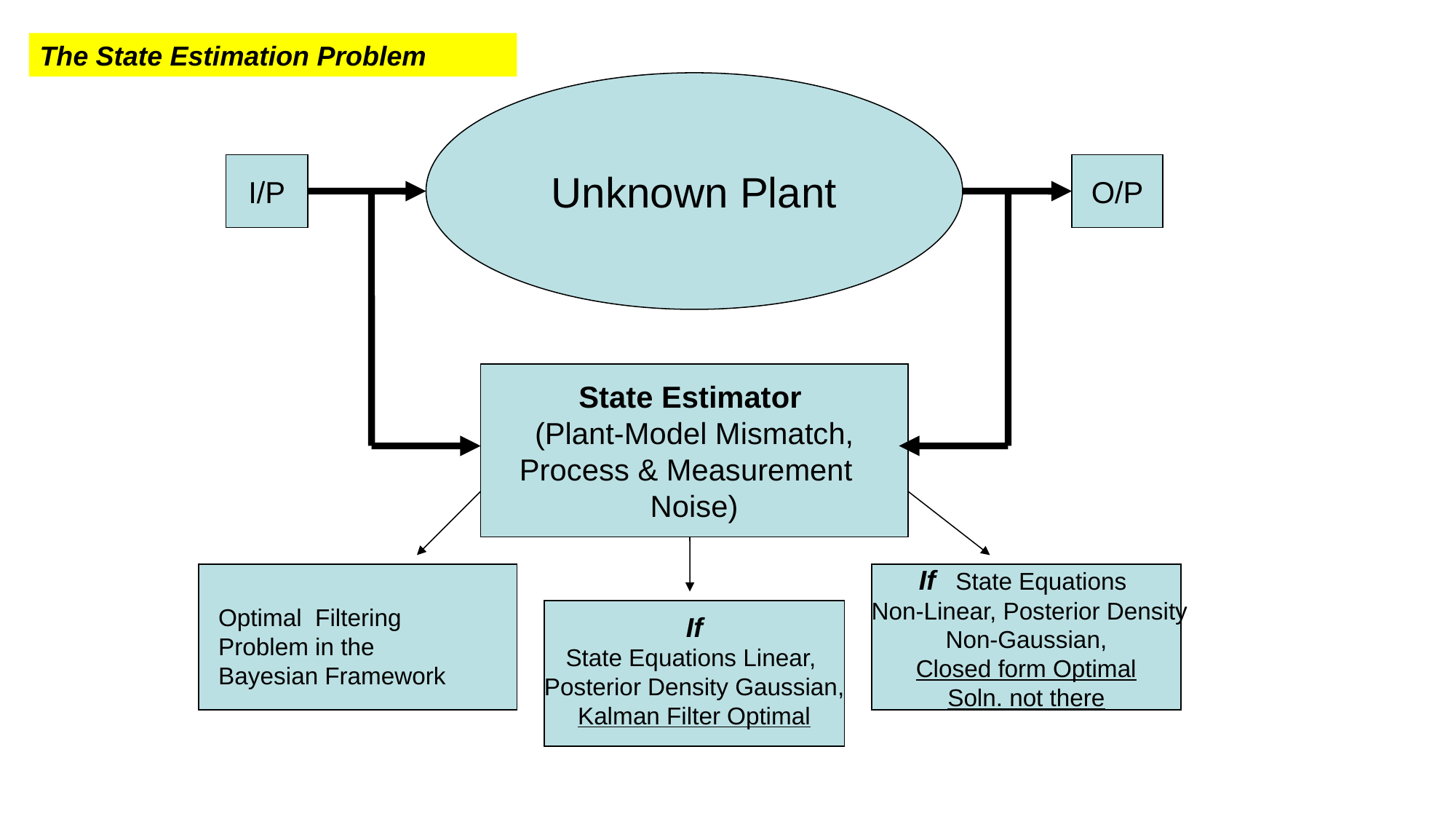

The State Estimation Problem
Unknown Plant
I/P
O/P

State Estimator
(Plant-Model Mismatch,
Process & Measurement
Noise)

Optimal  Filtering
Problem in the
Bayesian Framework

If   State Equations
  Non-Linear, Posterior Density
Non-Gaussian,
Closed form Optimal
Soln. not there

If
State Equations Linear,
Posterior Density Gaussian,
Kalman Filter Optimal